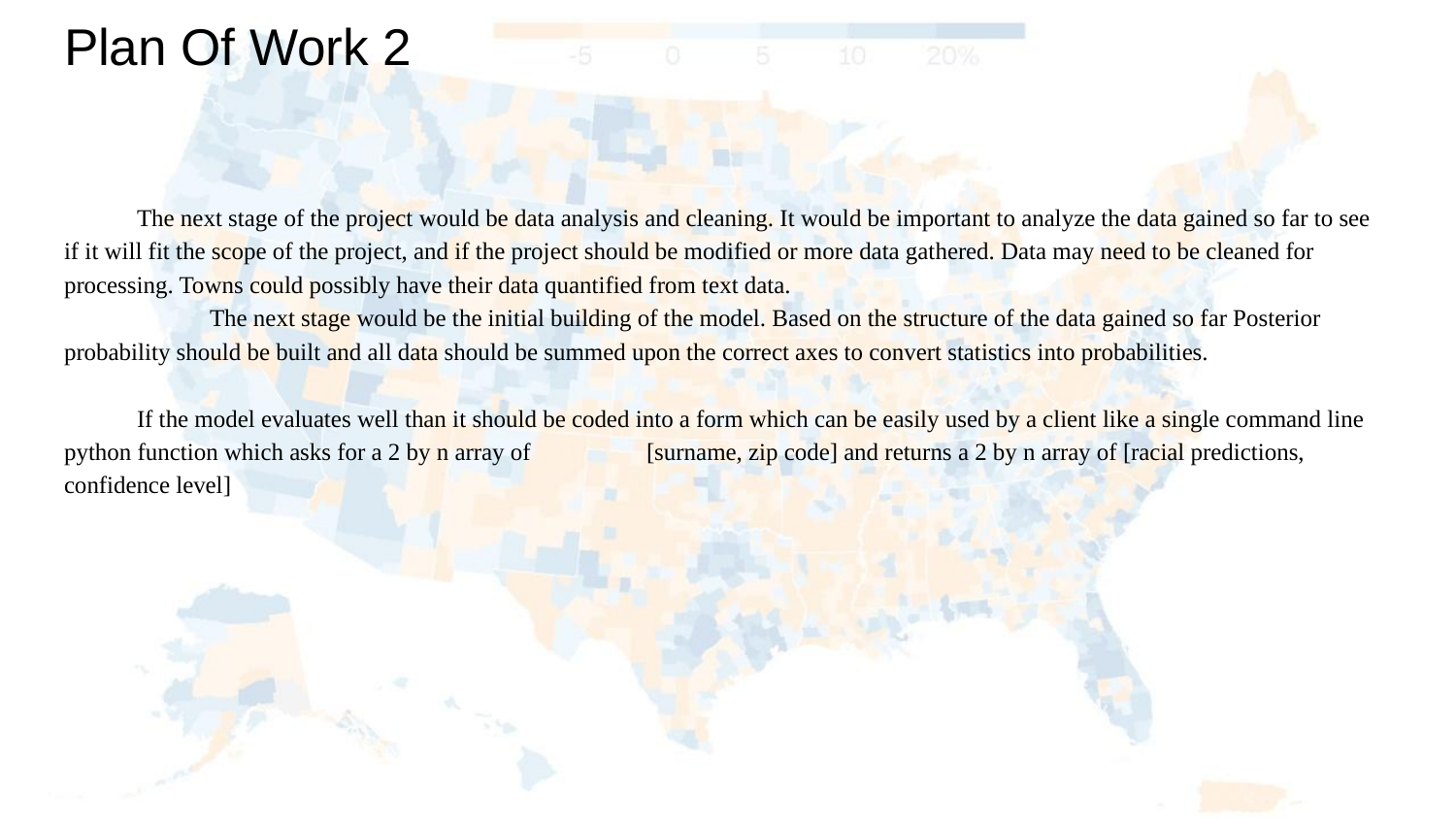

# Plan Of Work 2
The next stage of the project would be data analysis and cleaning. It would be important to analyze the data gained so far to see if it will fit the scope of the project, and if the project should be modified or more data gathered. Data may need to be cleaned for processing. Towns could possibly have their data quantified from text data.
	The next stage would be the initial building of the model. Based on the structure of the data gained so far Posterior probability should be built and all data should be summed upon the correct axes to convert statistics into probabilities.

If the model evaluates well than it should be coded into a form which can be easily used by a client like a single command line python function which asks for a 2 by n array of 	[surname, zip code] and returns a 2 by n array of [racial predictions, confidence level]